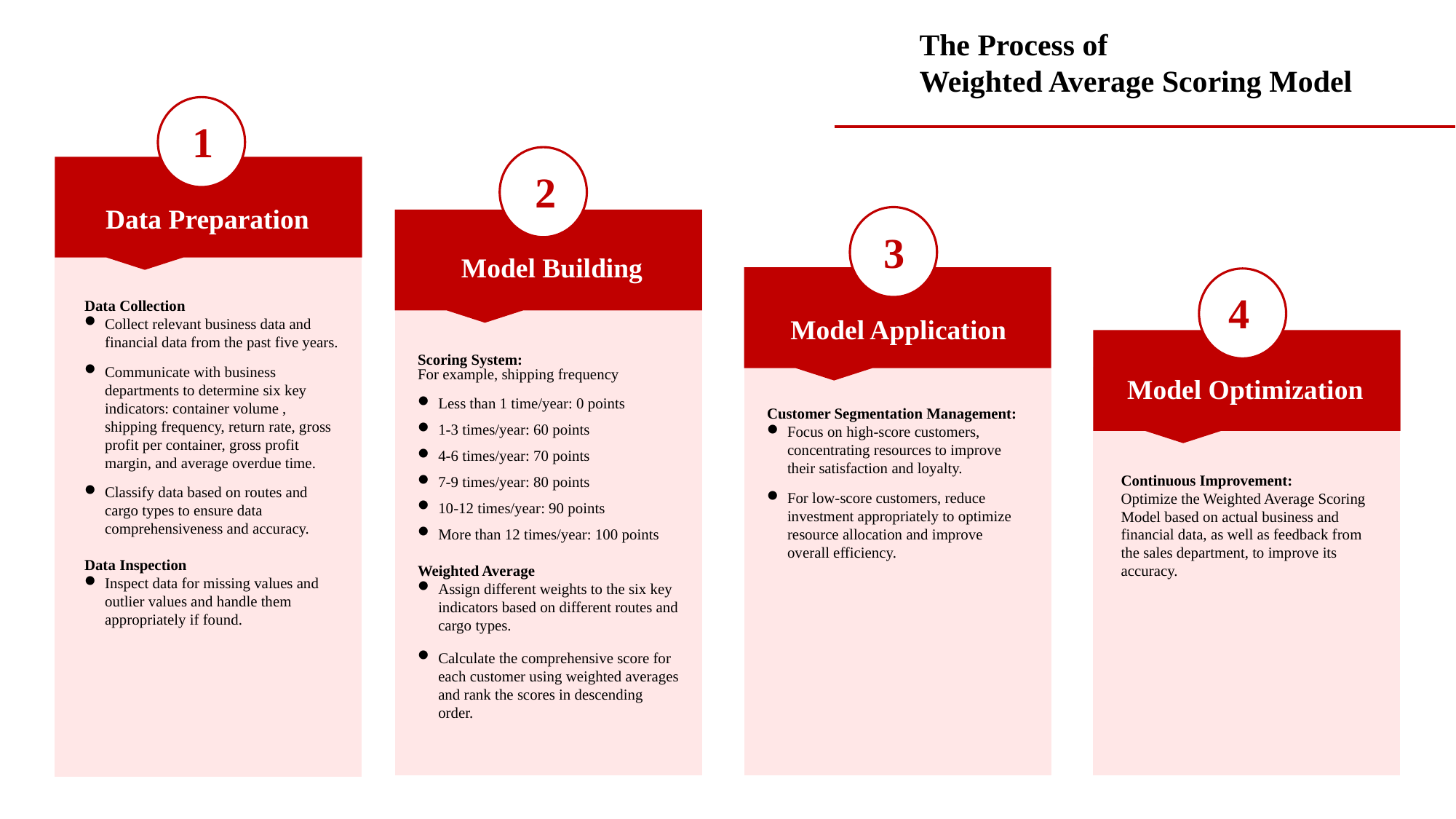

The Process of
Weighted Average Scoring Model

1

2
Data Preparation

3
Model Building

4
Data Collection
Collect relevant business data and financial data from the past five years.

Communicate with business departments to determine six key indicators: container volume , shipping frequency, return rate, gross profit per container, gross profit margin, and average overdue time.

Classify data based on routes and cargo types to ensure data comprehensiveness and accuracy.

Data Inspection
Inspect data for missing values and outlier values and handle them appropriately if found.

Model Application

Scoring System:
For example, shipping frequency

Less than 1 time/year: 0 points

1-3 times/year: 60 points

4-6 times/year: 70 points

7-9 times/year: 80 points

10-12 times/year: 90 points

More than 12 times/year: 100 points

Weighted Average
Assign different weights to the six key indicators based on different routes and cargo types.

Calculate the comprehensive score for each customer using weighted averages and rank the scores in descending order.

Model Optimization

Customer Segmentation Management:
Focus on high-score customers, concentrating resources to improve their satisfaction and loyalty.

For low-score customers, reduce investment appropriately to optimize resource allocation and improve overall efficiency.

Continuous Improvement:
Optimize the Weighted Average Scoring Model based on actual business and financial data, as well as feedback from the sales department, to improve its accuracy.